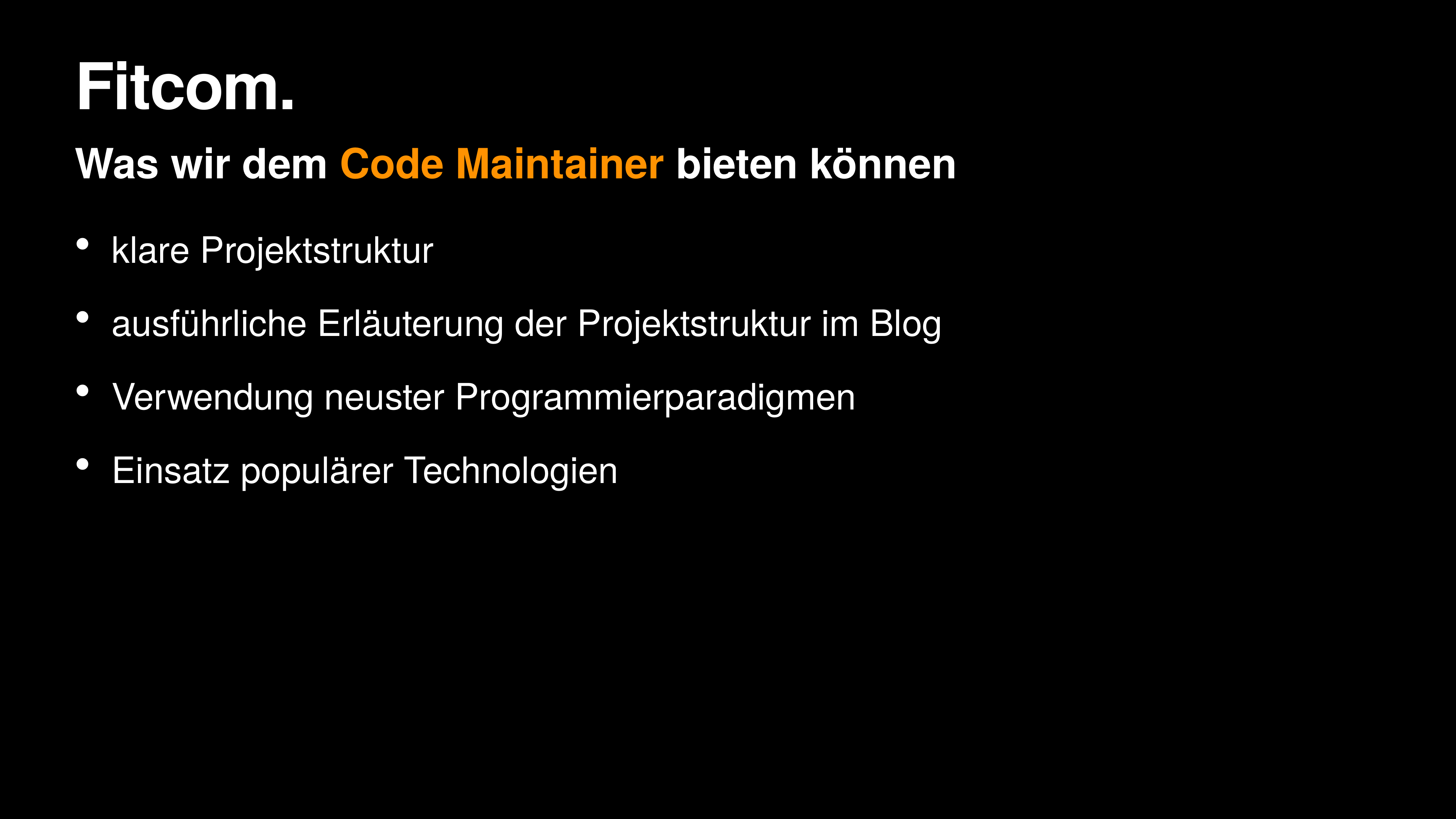

# Fitcom.
Was wir dem Code Maintainer bieten können
klare Projektstruktur
ausführliche Erläuterung der Projektstruktur im Blog
Verwendung neuster Programmierparadigmen
Einsatz populärer Technologien